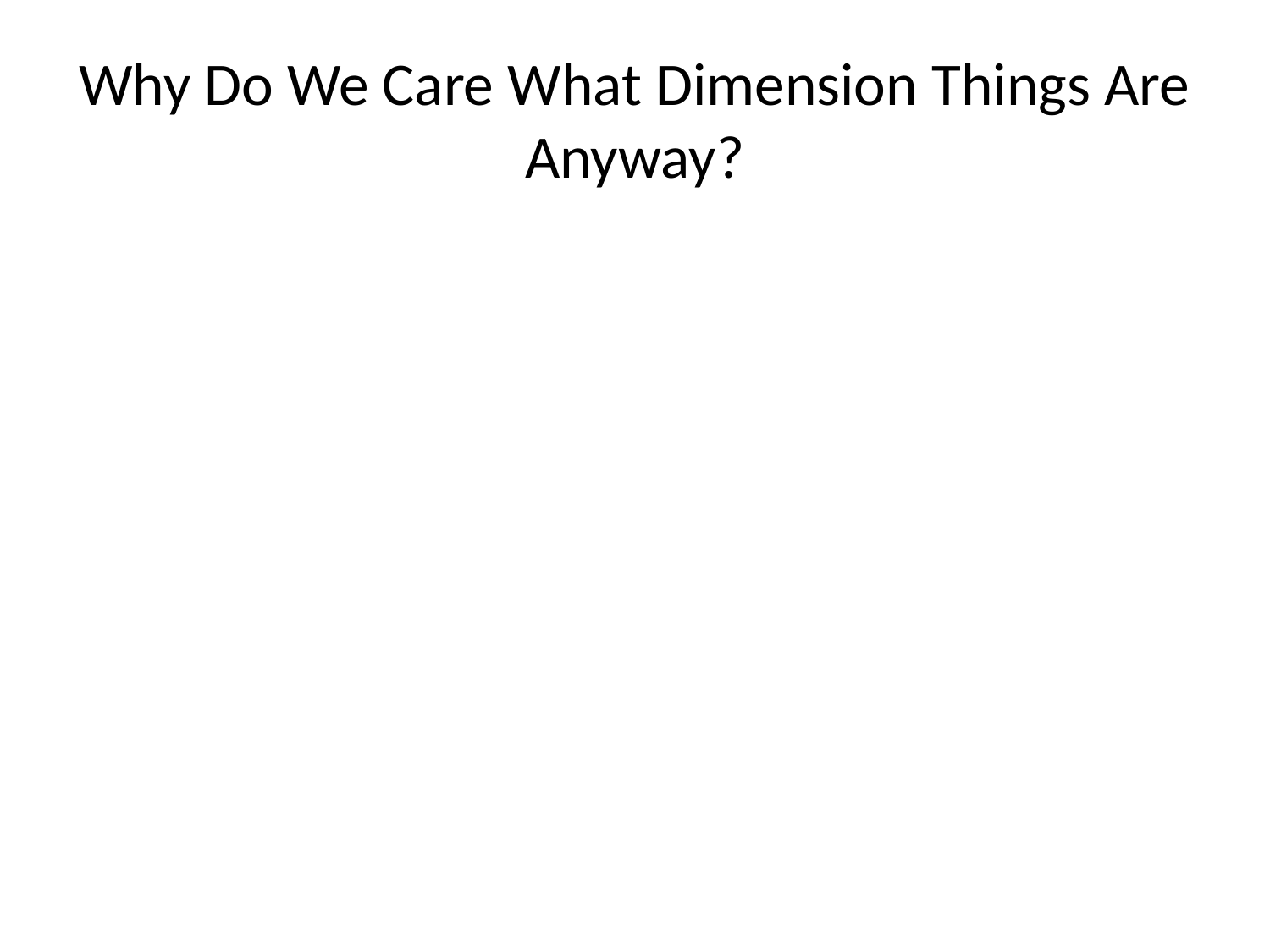

# Why Do We Care What Dimension Things Are Anyway?